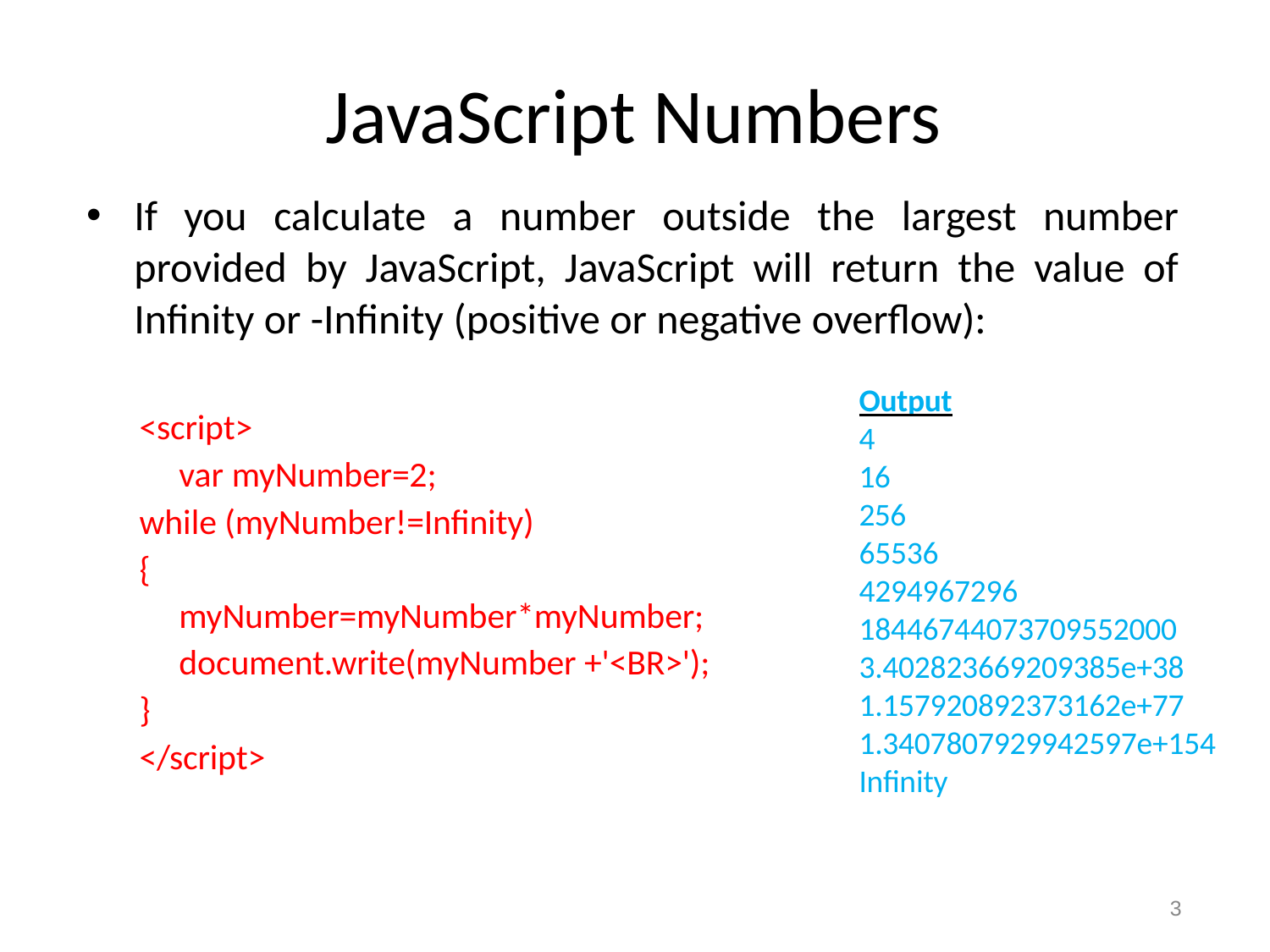

# JavaScript Numbers
If you calculate a number outside the largest number provided by JavaScript, JavaScript will return the value of Infinity or -Infinity (positive or negative overflow):
Output
4
16
256
65536
4294967296
18446744073709552000
3.402823669209385e+38
1.157920892373162e+77
1.3407807929942597e+154
Infinity
<script>
var myNumber=2;
while (myNumber!=Infinity)
{
myNumber=myNumber*myNumber; document.write(myNumber +'<BR>');
}
</script>
3